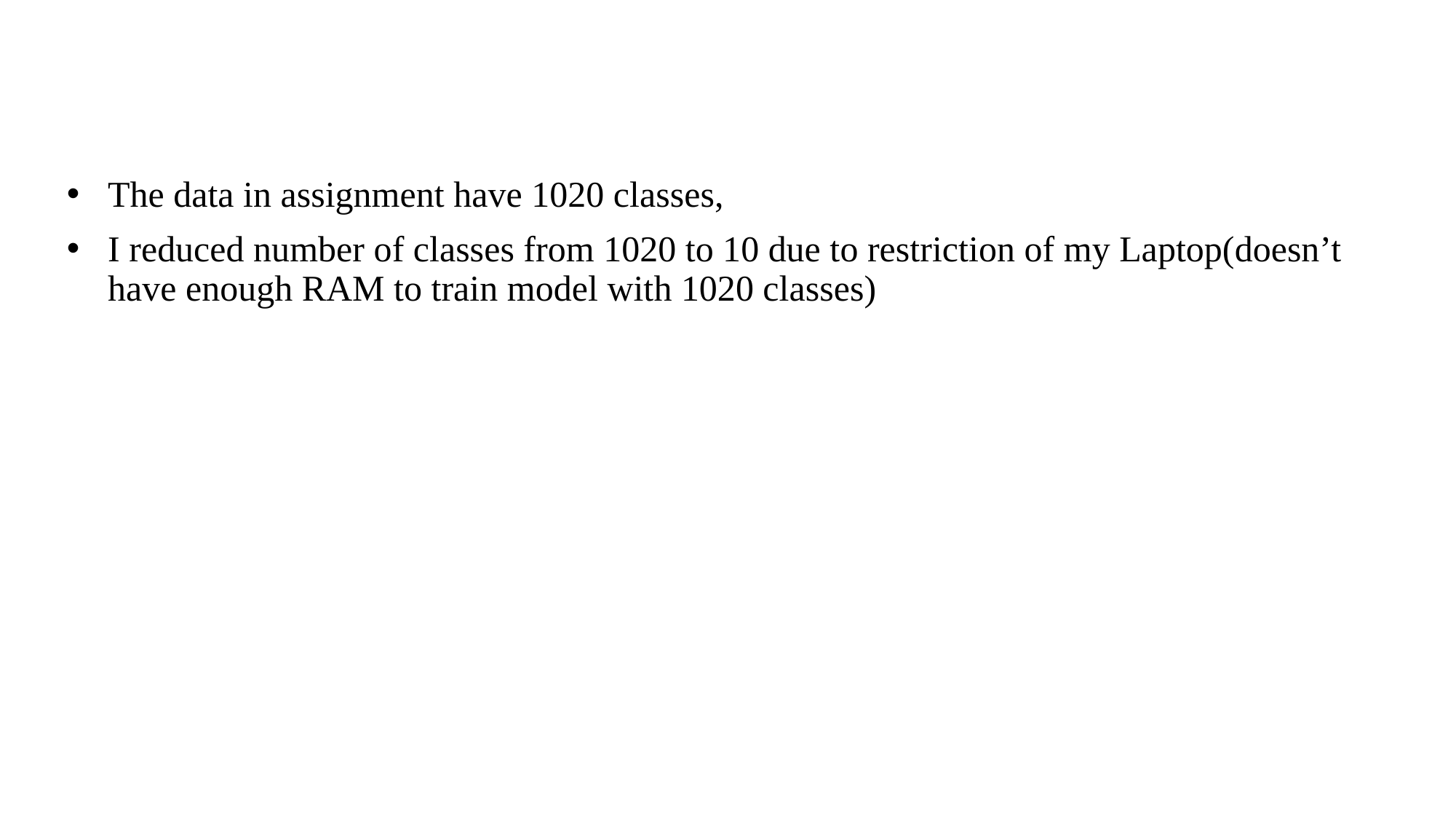

The data in assignment have 1020 classes,
I reduced number of classes from 1020 to 10 due to restriction of my Laptop(doesn’t have enough RAM to train model with 1020 classes)